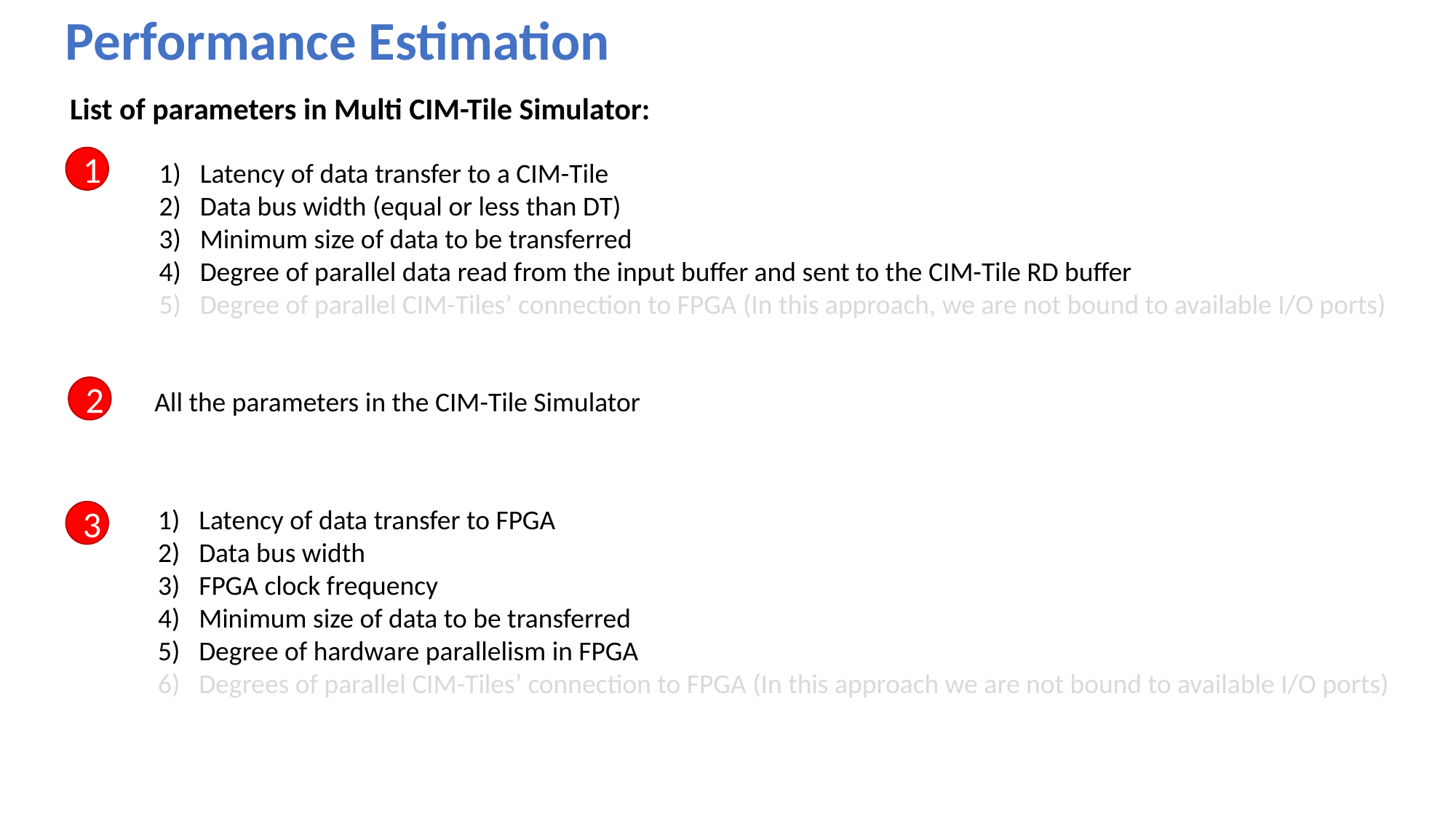

Performance Estimation
List of parameters in Multi CIM-Tile Simulator:
1
Latency of data transfer to a CIM-Tile
Data bus width (equal or less than DT)
Minimum size of data to be transferred
Degree of parallel data read from the input buffer and sent to the CIM-Tile RD buffer
Degree of parallel CIM-Tiles’ connection to FPGA (In this approach, we are not bound to available I/O ports)
2
All the parameters in the CIM-Tile Simulator
Latency of data transfer to FPGA
Data bus width
FPGA clock frequency
Minimum size of data to be transferred
Degree of hardware parallelism in FPGA
Degrees of parallel CIM-Tiles’ connection to FPGA (In this approach we are not bound to available I/O ports)
3